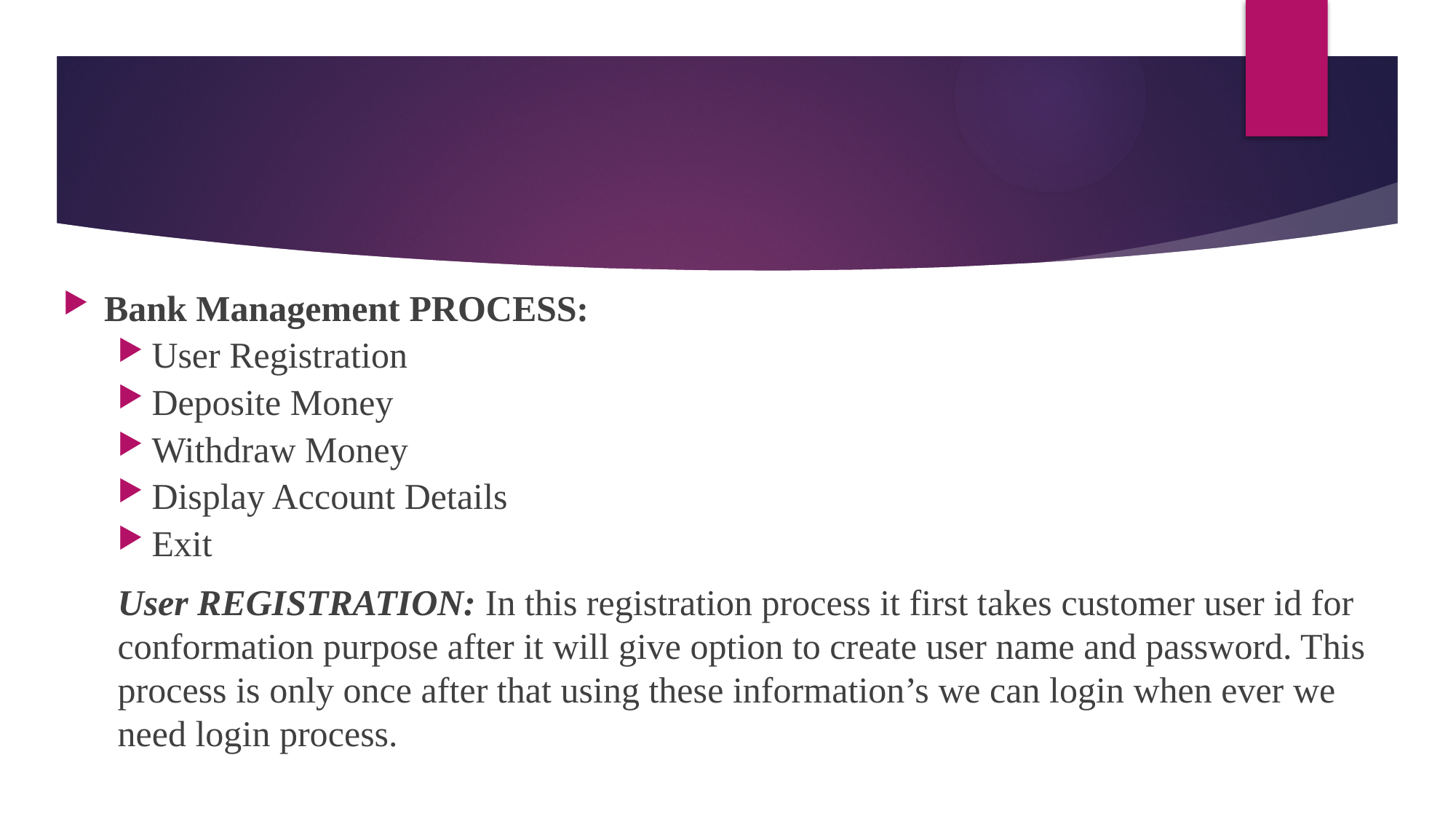

Bank Management PROCESS:
User Registration
Deposite Money
Withdraw Money
Display Account Details
Exit
User REGISTRATION: In this registration process it first takes customer user id for conformation purpose after it will give option to create user name and password. This process is only once after that using these information’s we can login when ever we need login process.